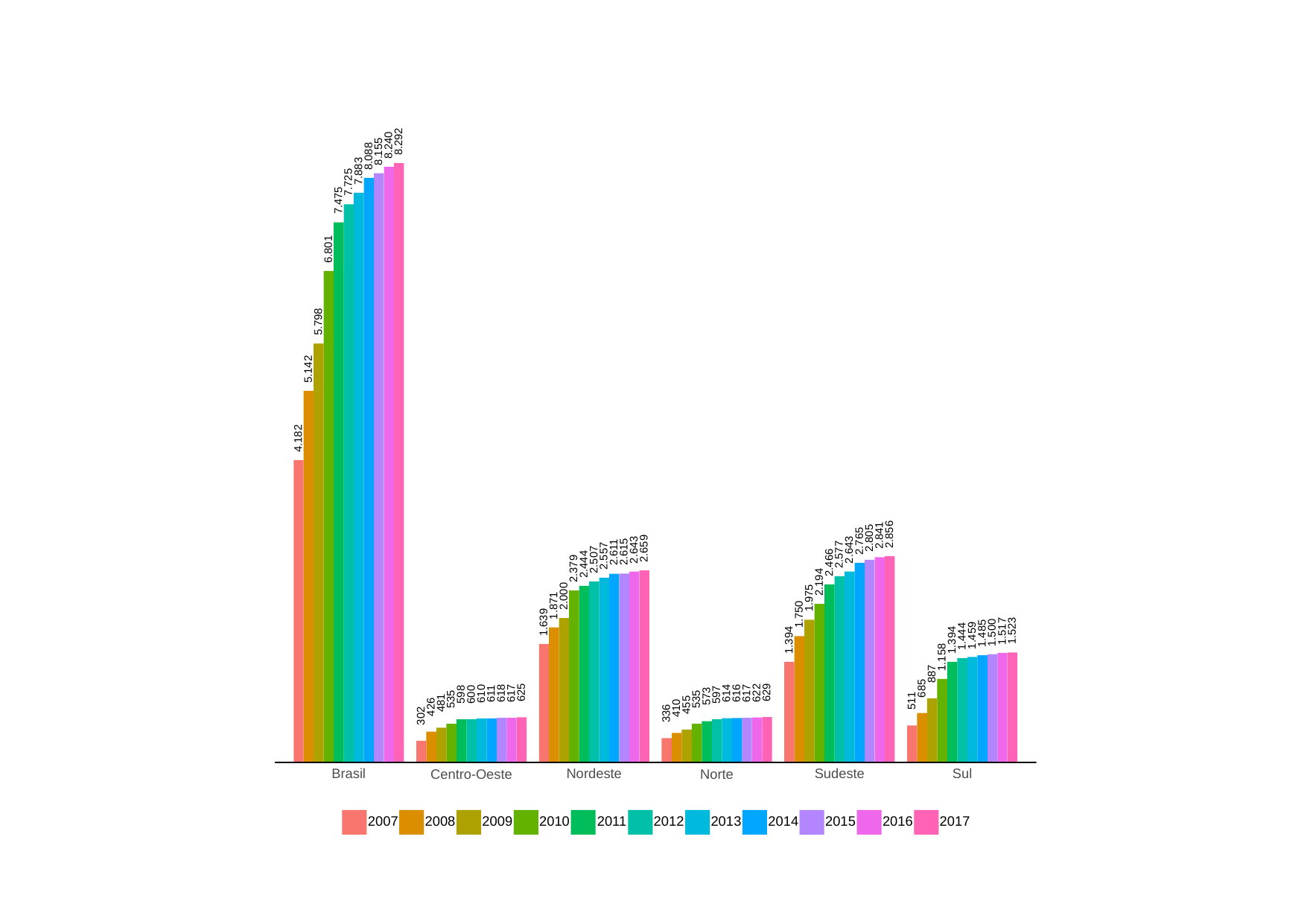

8.292
8.240
8.155
8.088

7.883

7.725

7.475

6.801

5.798

5.142

4.182

2.856
2.841
2.805
2.765
2.659
2.643
2.643
2.615
2.611
2.577
2.557
2.507

2.466

2.444

2.379

2.194

2.000
1.975
1.871

1.750

1.639

1.523

1.517
1.500
1.485
1.459
1.444

1.394
1.394

1.158

  887

  685
  629
  625
  622
  618
  617
  617
  616
  614
  611
  610
  600
  598
  597
  573
  535
  535

  511
  481
  455
  426
  410
  336

  302

Brasil
Nordeste
Sudeste
Sul
Centro-Oeste
Norte

2007
2008
2009
2010
2011
2012
2013
2014
2015
2016
2017